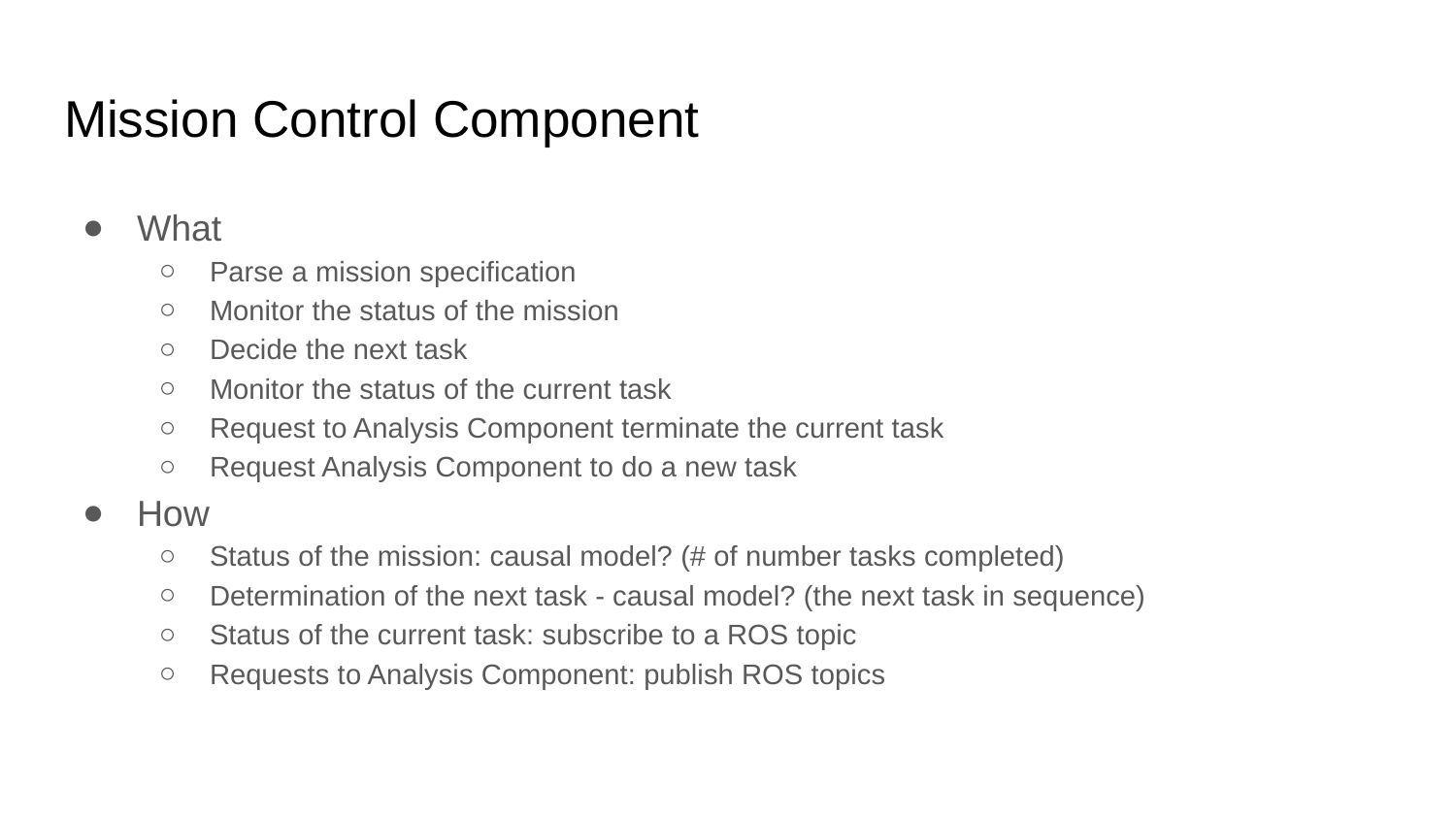

# Mission Control Component
What
Parse a mission specification
Monitor the status of the mission
Decide the next task
Monitor the status of the current task
Request to Analysis Component terminate the current task
Request Analysis Component to do a new task
How
Status of the mission: causal model? (# of number tasks completed)
Determination of the next task - causal model? (the next task in sequence)
Status of the current task: subscribe to a ROS topic
Requests to Analysis Component: publish ROS topics